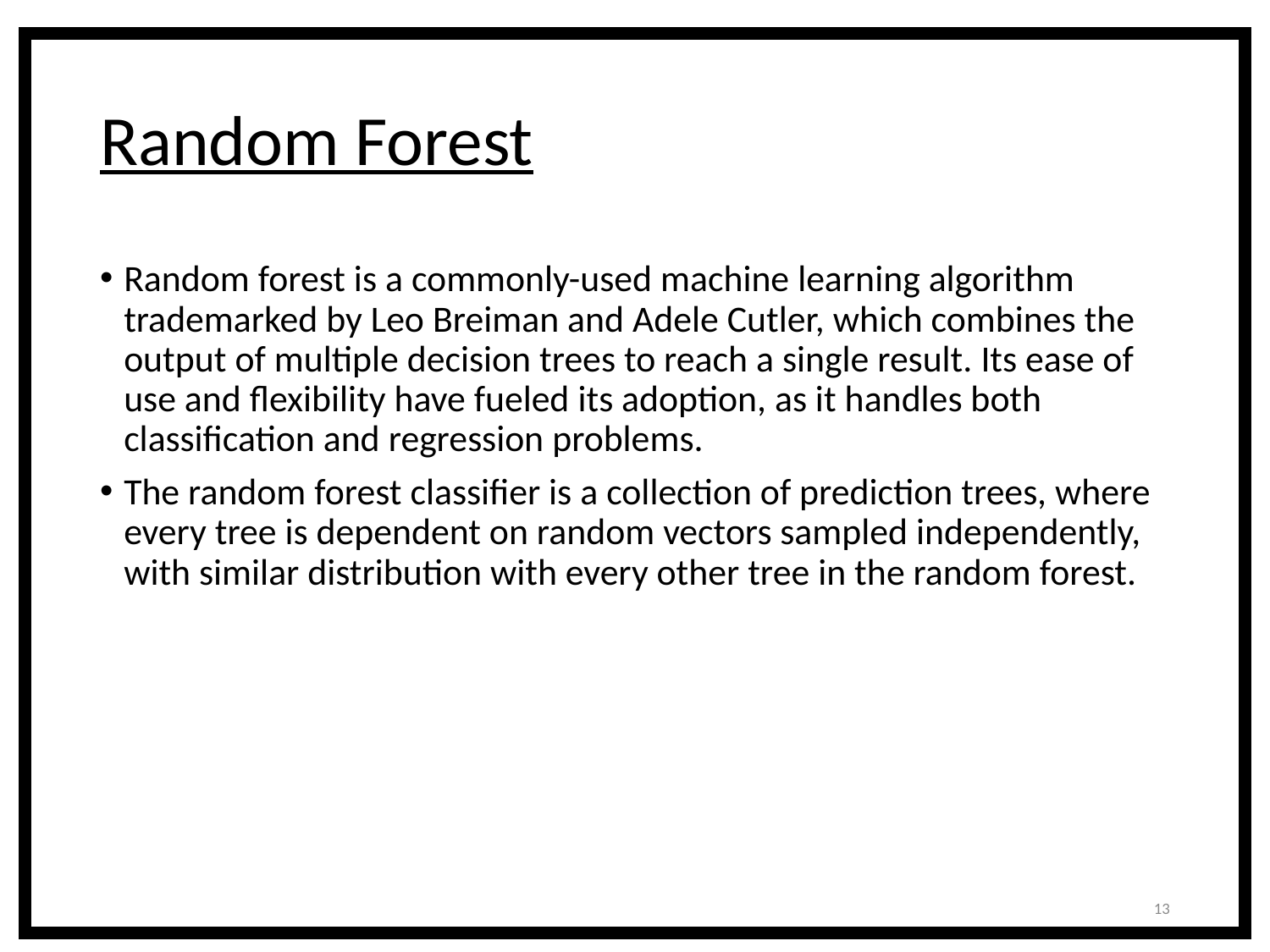

# Random Forest
Random forest is a commonly-used machine learning algorithm trademarked by Leo Breiman and Adele Cutler, which combines the output of multiple decision trees to reach a single result. Its ease of use and flexibility have fueled its adoption, as it handles both classification and regression problems.
The random forest classifier is a collection of prediction trees, where every tree is dependent on random vectors sampled independently, with similar distribution with every other tree in the random forest.
13